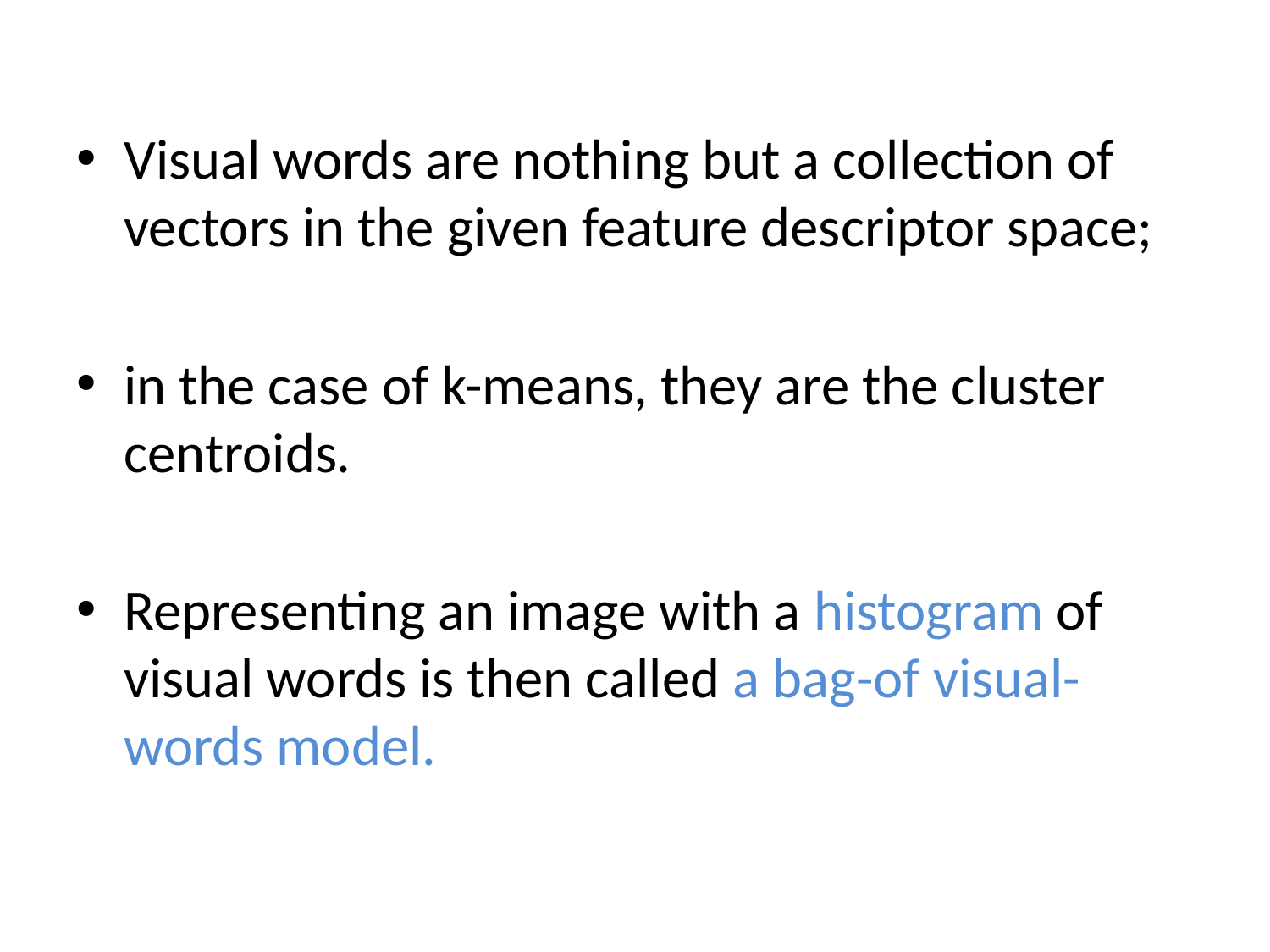

Visual words are nothing but a collection of vectors in the given feature descriptor space;

in the case of k-means, they are the cluster centroids.

Representing an image with a histogram of visual words is then called a bag-of visual-words model.